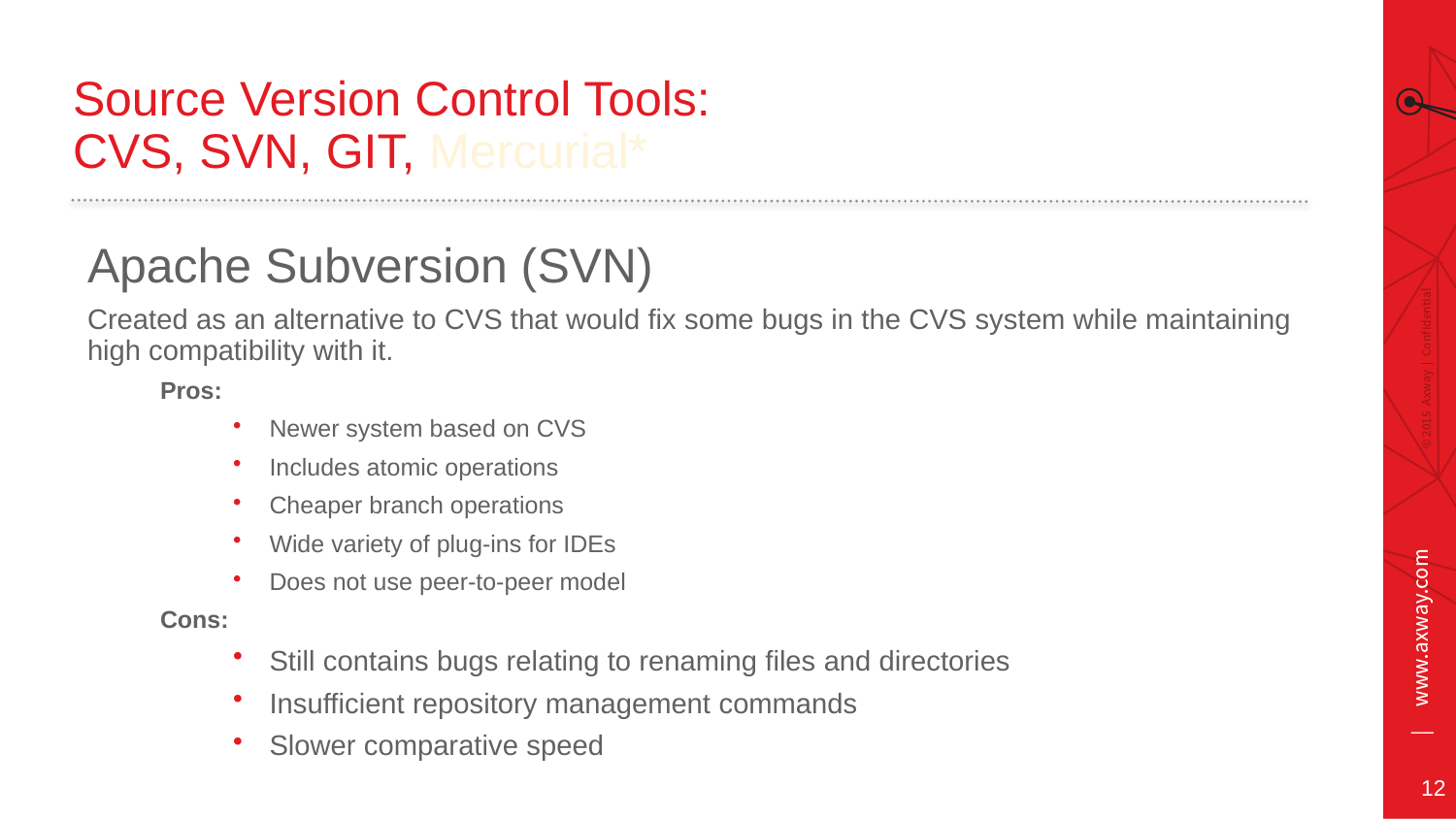

# Source Version Control Tools: CVS, SVN, GIT, Mercurial*
Apache Subversion (SVN)
Created as an alternative to CVS that would fix some bugs in the CVS system while maintaining high compatibility with it.
Pros:
Newer system based on CVS
Includes atomic operations
Cheaper branch operations
Wide variety of plug-ins for IDEs
Does not use peer-to-peer model
Cons:
Still contains bugs relating to renaming files and directories
Insufficient repository management commands
Slower comparative speed
12